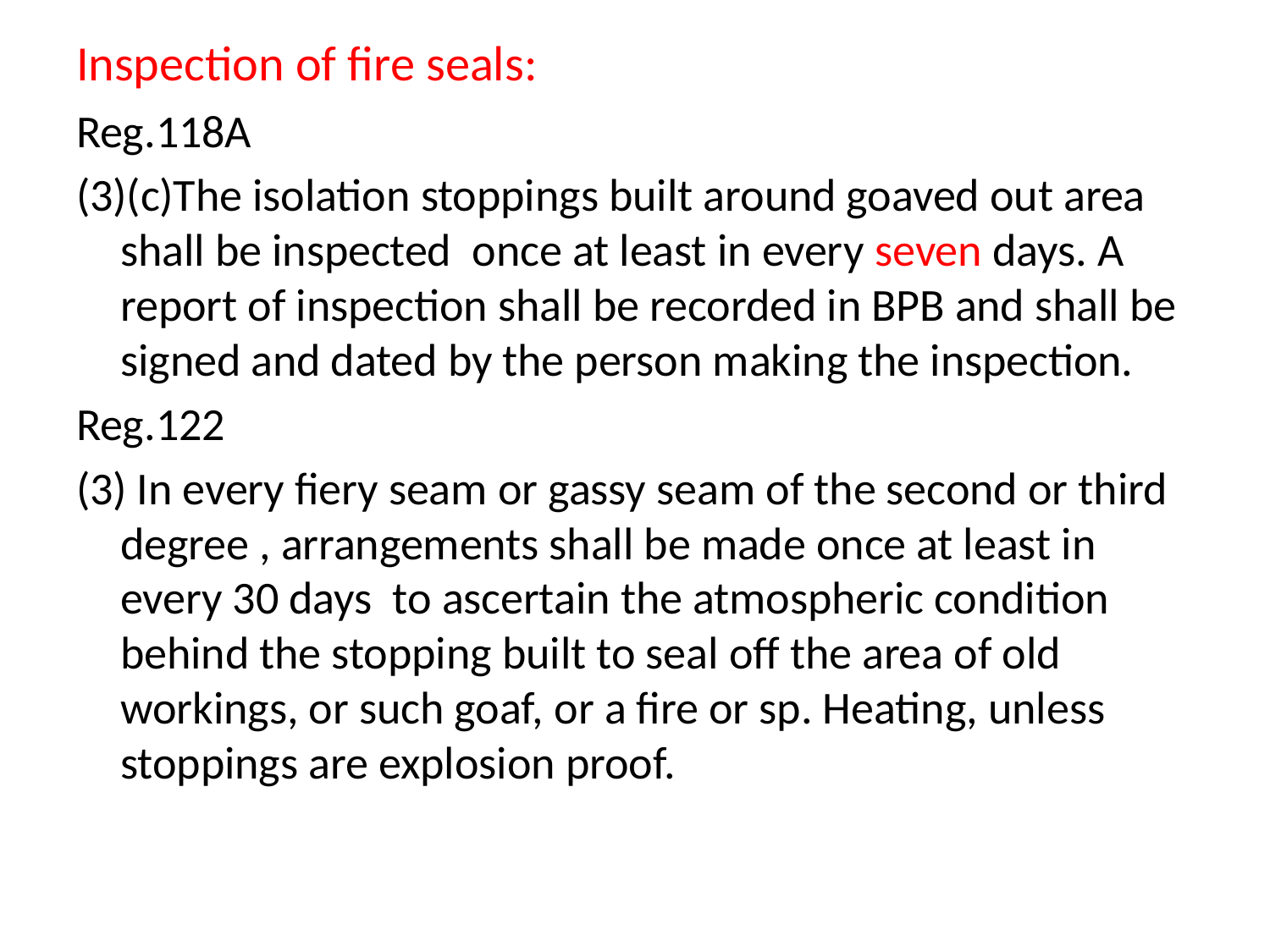

# Inspection of fire seals:
Reg.118A
(3)(c)The isolation stoppings built around goaved out area shall be inspected  once at least in every seven days. A report of inspection shall be recorded in BPB and shall be signed and dated by the person making the inspection.
Reg.122
(3) In every fiery seam or gassy seam of the second or third degree , arrangements shall be made once at least in every 30 days  to ascertain the atmospheric condition behind the stopping built to seal off the area of old workings, or such goaf, or a fire or sp. Heating, unless stoppings are explosion proof.